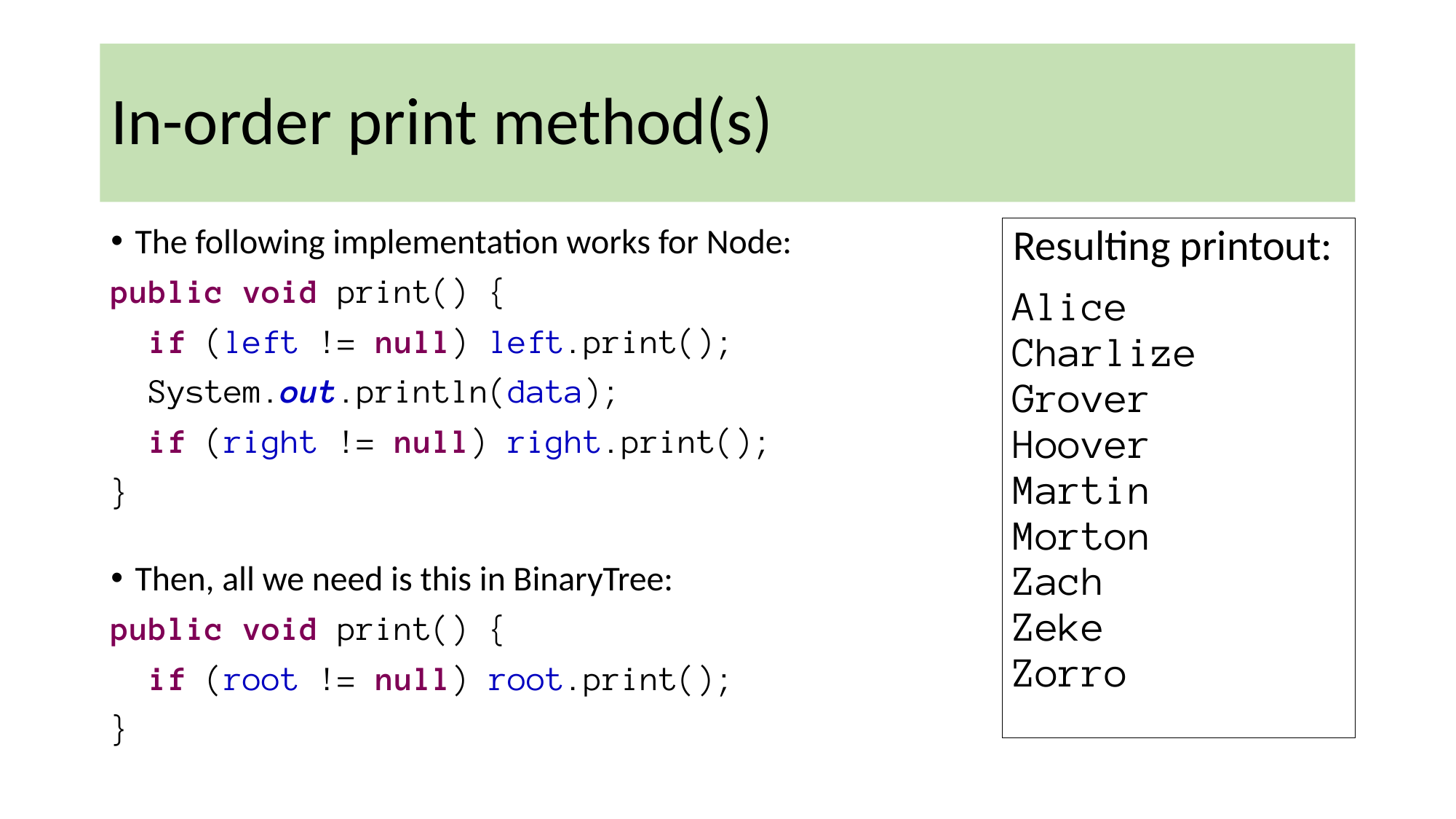

# In-order print method(s)
The following implementation works for Node:
public void print() {
  if (left != null) left.print();
  System.out.println(data);
  if (right != null) right.print();
}
Then, all we need is this in BinaryTree:
public void print() {
  if (root != null) root.print();
}

Resulting printout:
Alice
Charlize
Grover
Hoover
Martin
Morton
Zach
Zeke
Zorro